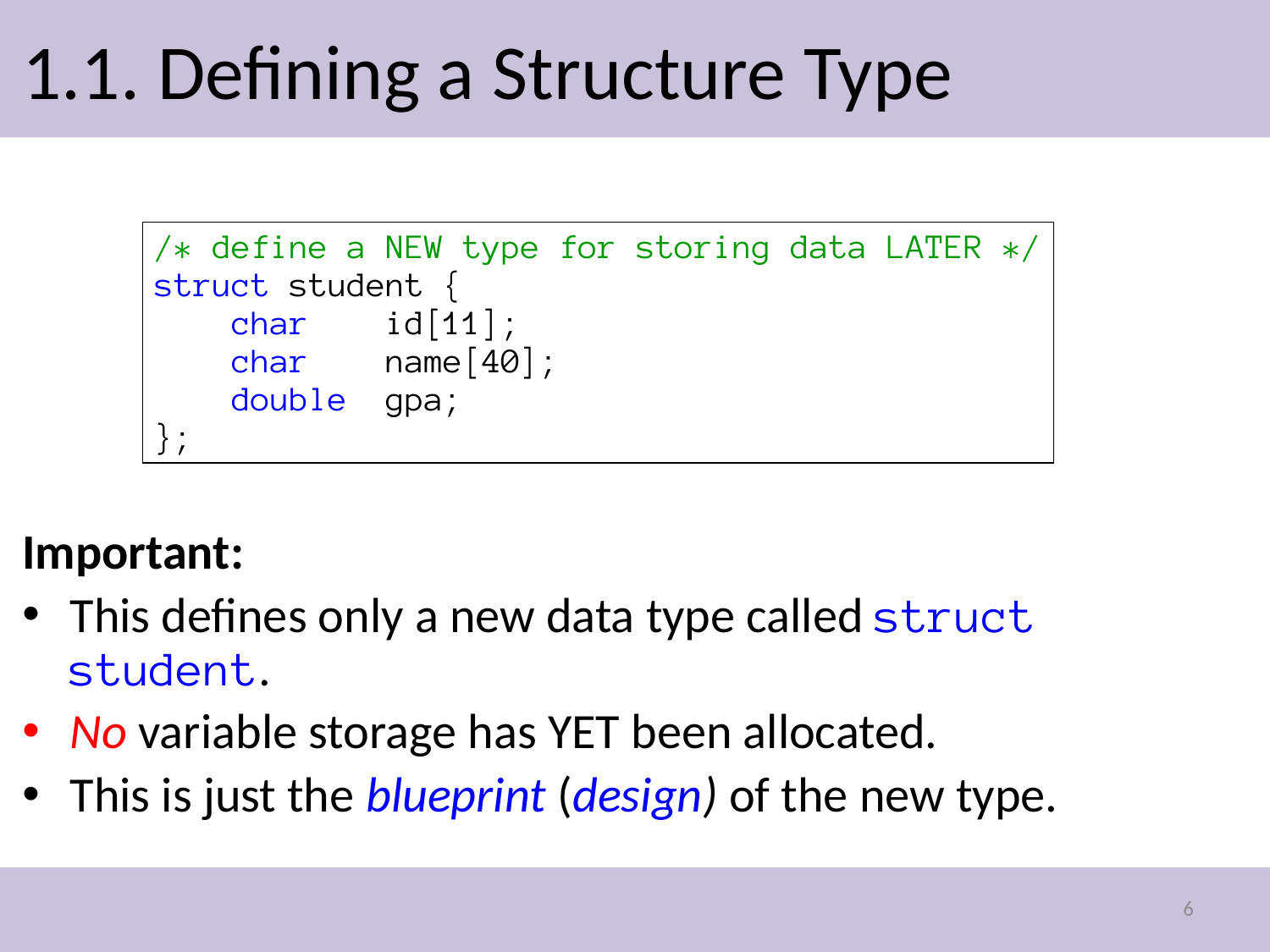

# 1.1. Defining a Structure Type

Important:
This defines only a new data type called struct student.
No variable storage has YET been allocated.
This is just the blueprint (design) of the new type.
/* define a NEW type for storing data LATER */
struct student {
    char    id[11];
    char    name[40];
    double  gpa;
};
6